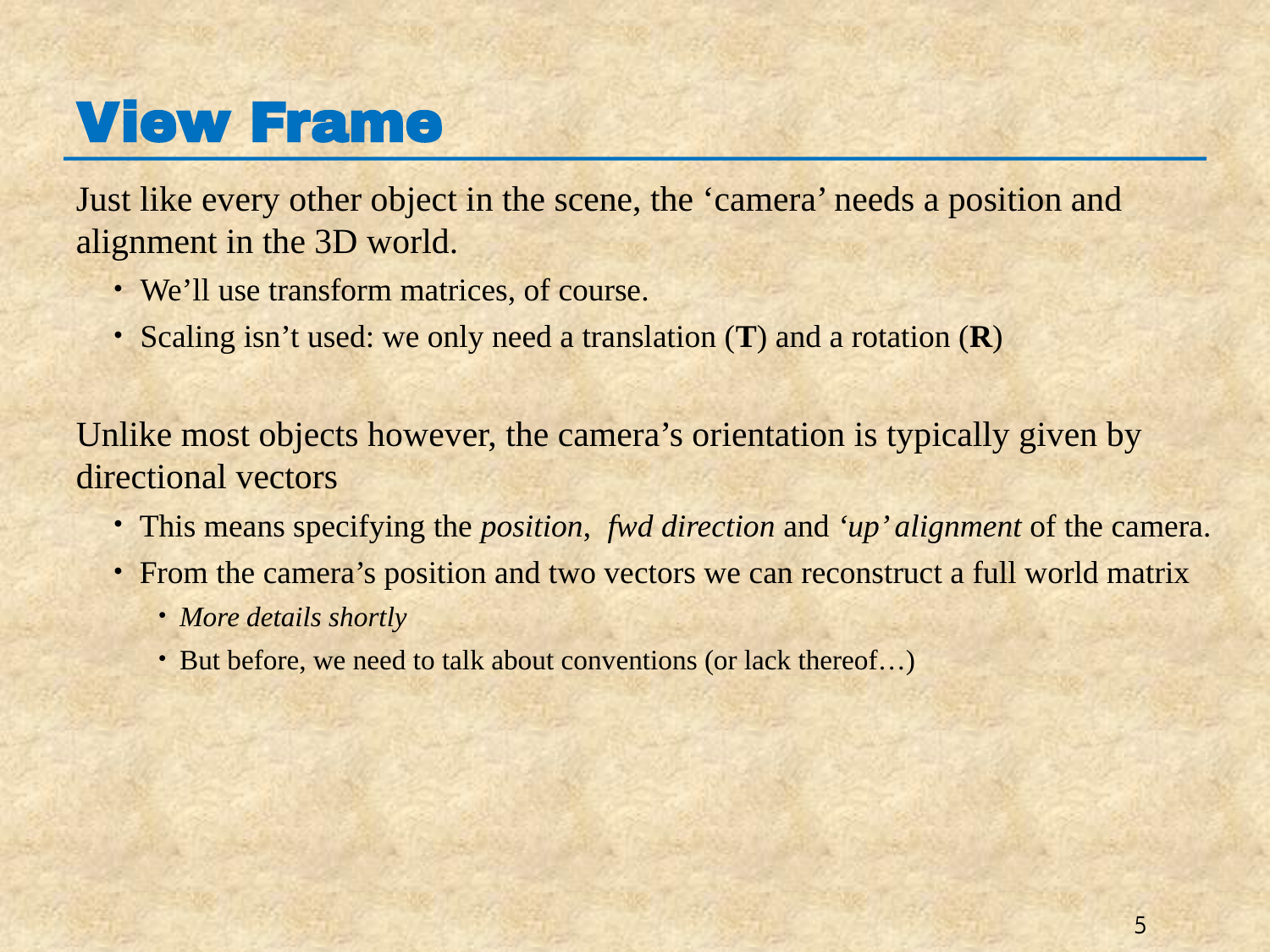

# View Frame
Just like every other object in the scene, the ‘camera’ needs a position and alignment in the 3D world.
We’ll use transform matrices, of course.
Scaling isn’t used: we only need a translation (T) and a rotation (R)

Unlike most objects however, the camera’s orientation is typically given by directional vectors
This means specifying the position,  fwd direction and ‘up’ alignment of the camera.
From the camera’s position and two vectors we can reconstruct a full world matrix
More details shortly
But before, we need to talk about conventions (or lack thereof…)
5